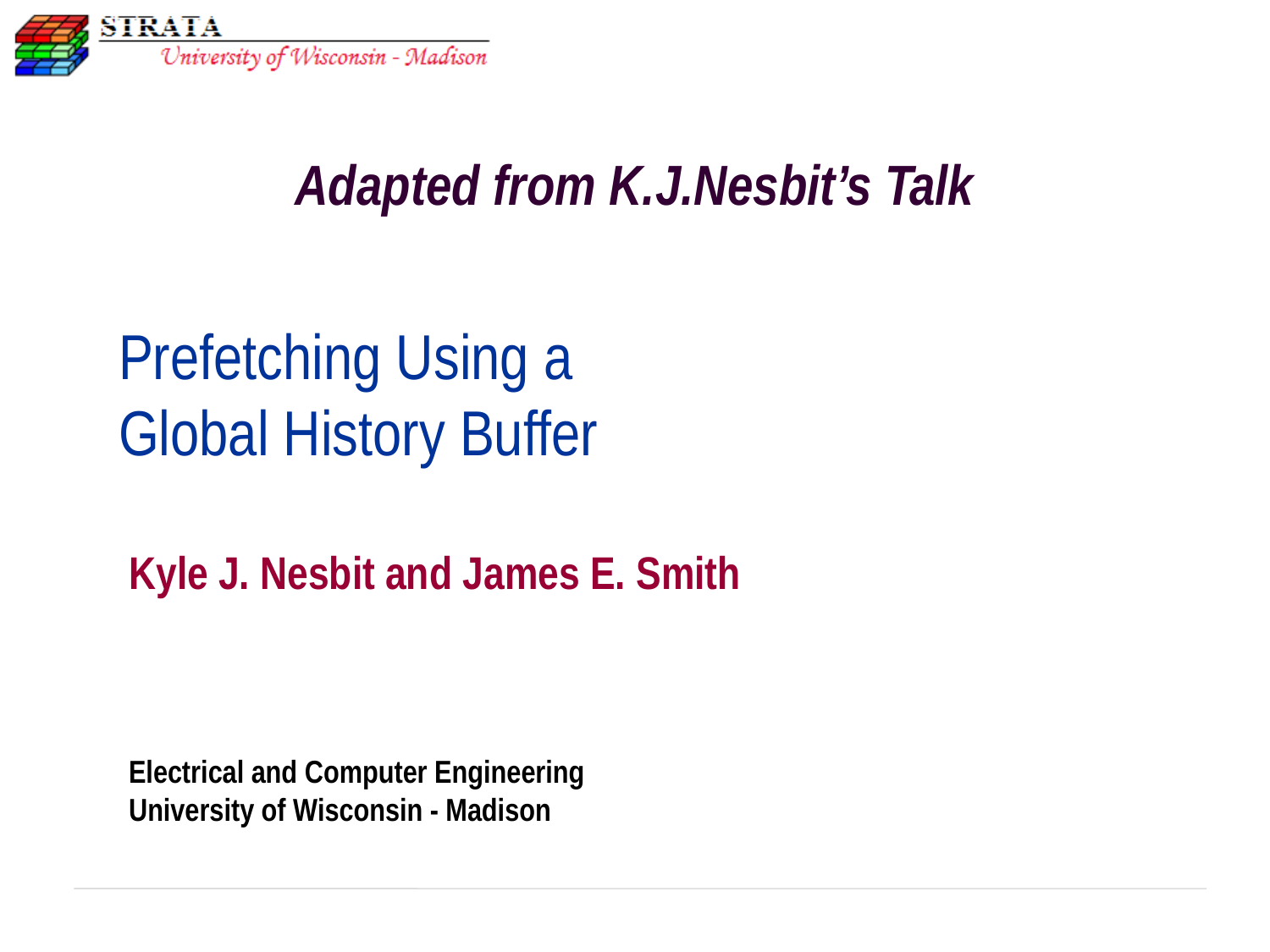

Adapted from K.J.Nesbit’s Talk
# Prefetching Using a Global History Buffer
Kyle J. Nesbit and James E. Smith